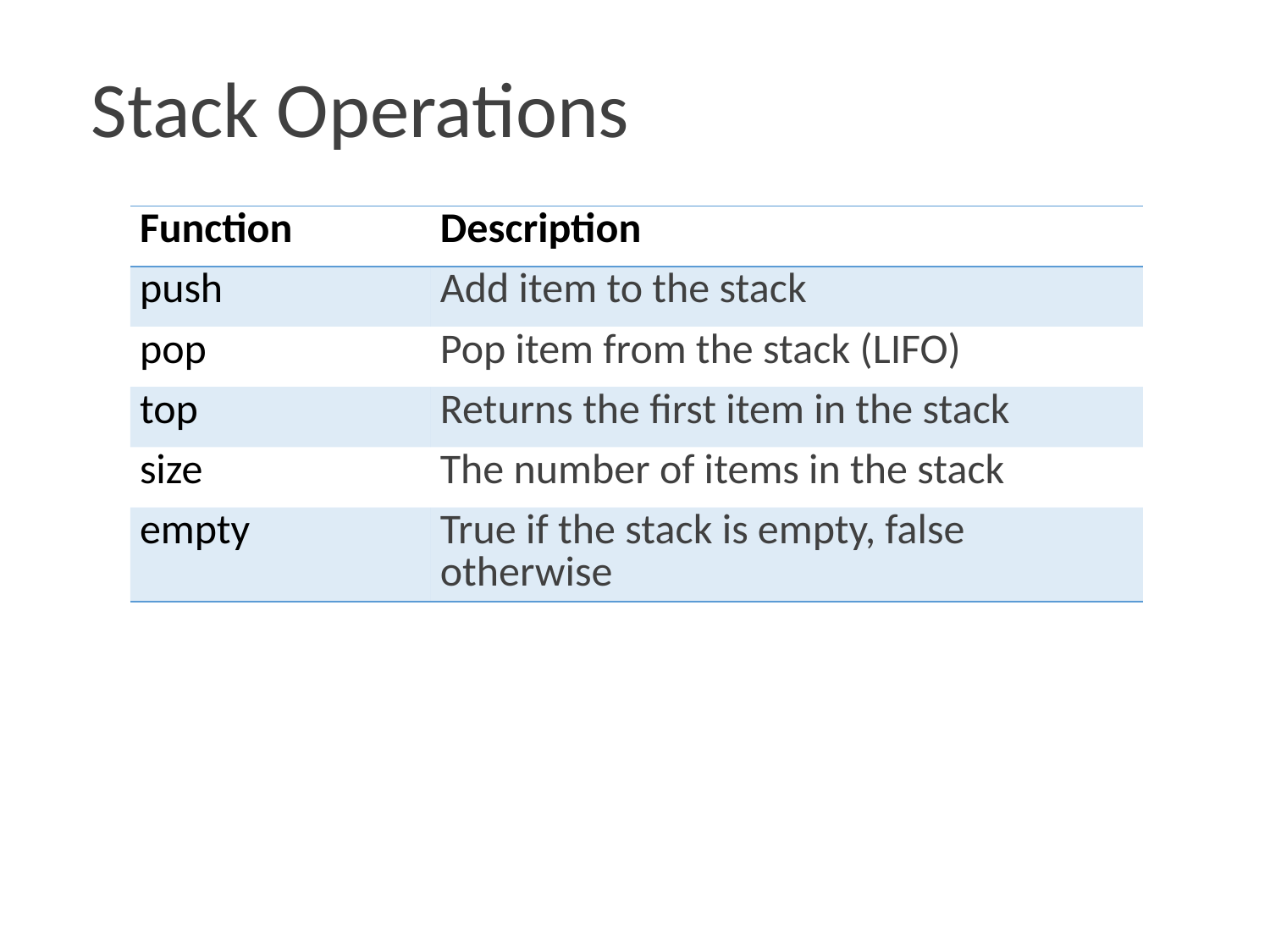

Stack Operations
| Function | Description |
| --- | --- |
| push | Add item to the stack |
| pop | Pop item from the stack (LIFO) |
| top | Returns the first item in the stack |
| size | The number of items in the stack |
| empty | True if the stack is empty, false otherwise |